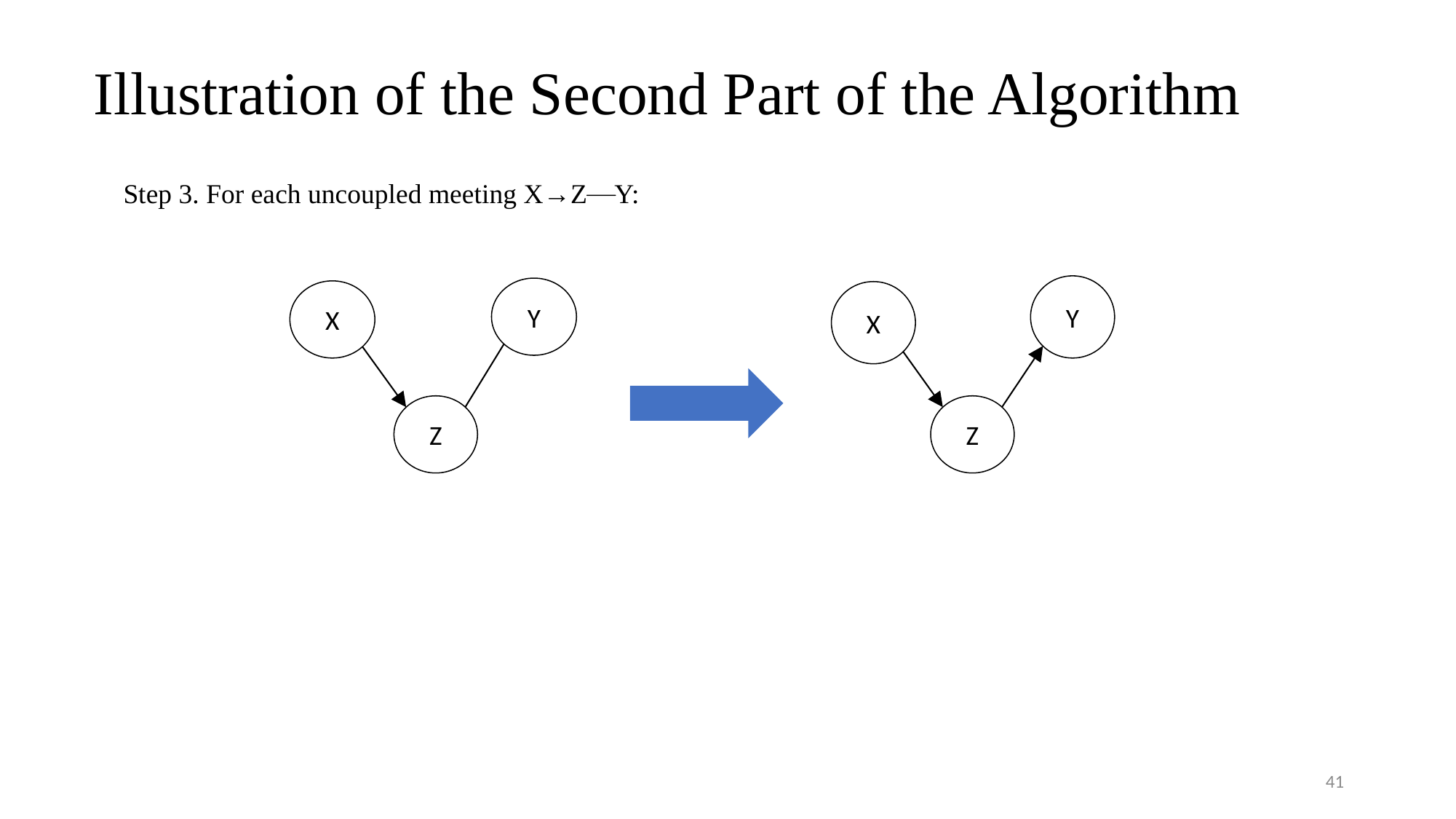

# Illustration of the Second Part of the Algorithm
Step 3. For each uncoupled meeting X→Z⎯Y:
Y
X
Z
Y
X
Z

41